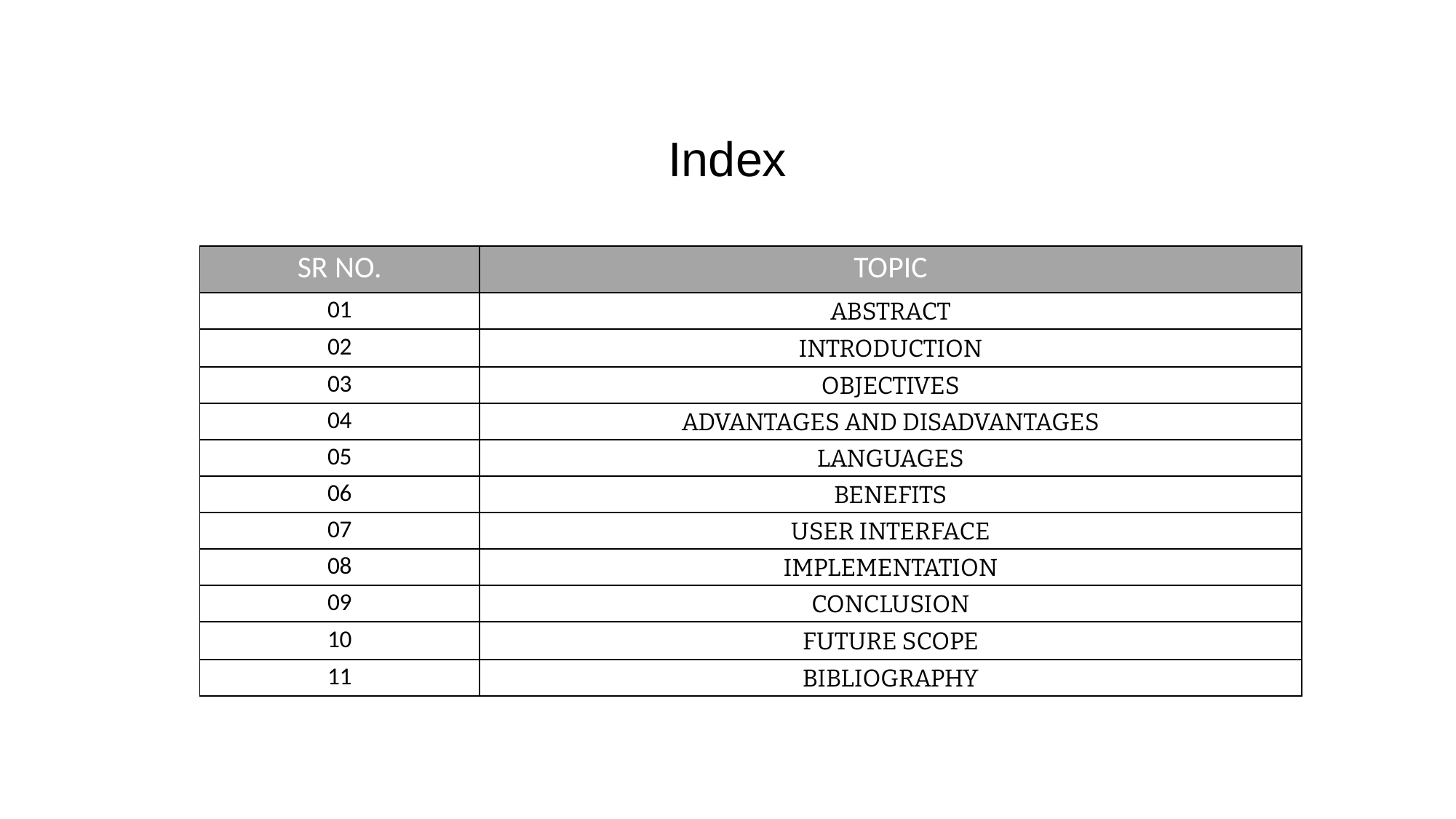

Index
| SR NO. | TOPIC |
| --- | --- |
| 01 | ABSTRACT |
| 02 | INTRODUCTION |
| 03 | OBJECTIVES |
| 04 | ADVANTAGES AND DISADVANTAGES |
| 05 | LANGUAGES |
| 06 | BENEFITS |
| 07 | USER INTERFACE |
| 08 | IMPLEMENTATION |
| 09 | CONCLUSION |
| 10 | FUTURE SCOPE |
| 11 | BIBLIOGRAPHY |